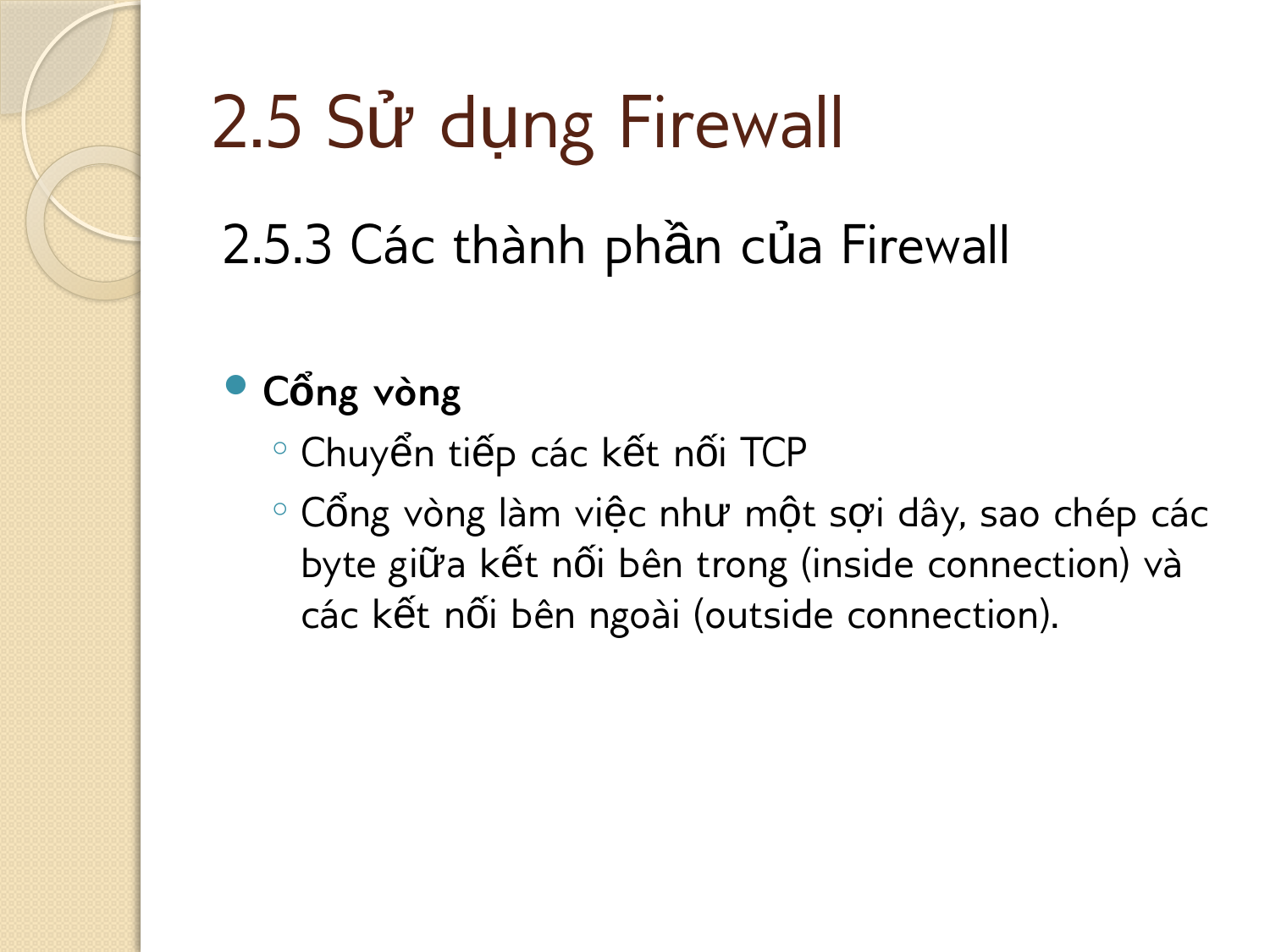

# 2.5 Sử dụng Firewall
2.5.3 Các thành phần của Firewall

Cổng vòng
Chuyển tiếp các kết nối TCP
Cổng vòng làm việc như một sợi dây, sao chép các byte giữa kết nối bên trong (inside connection) và các kết nối bên ngoài (outside connection).